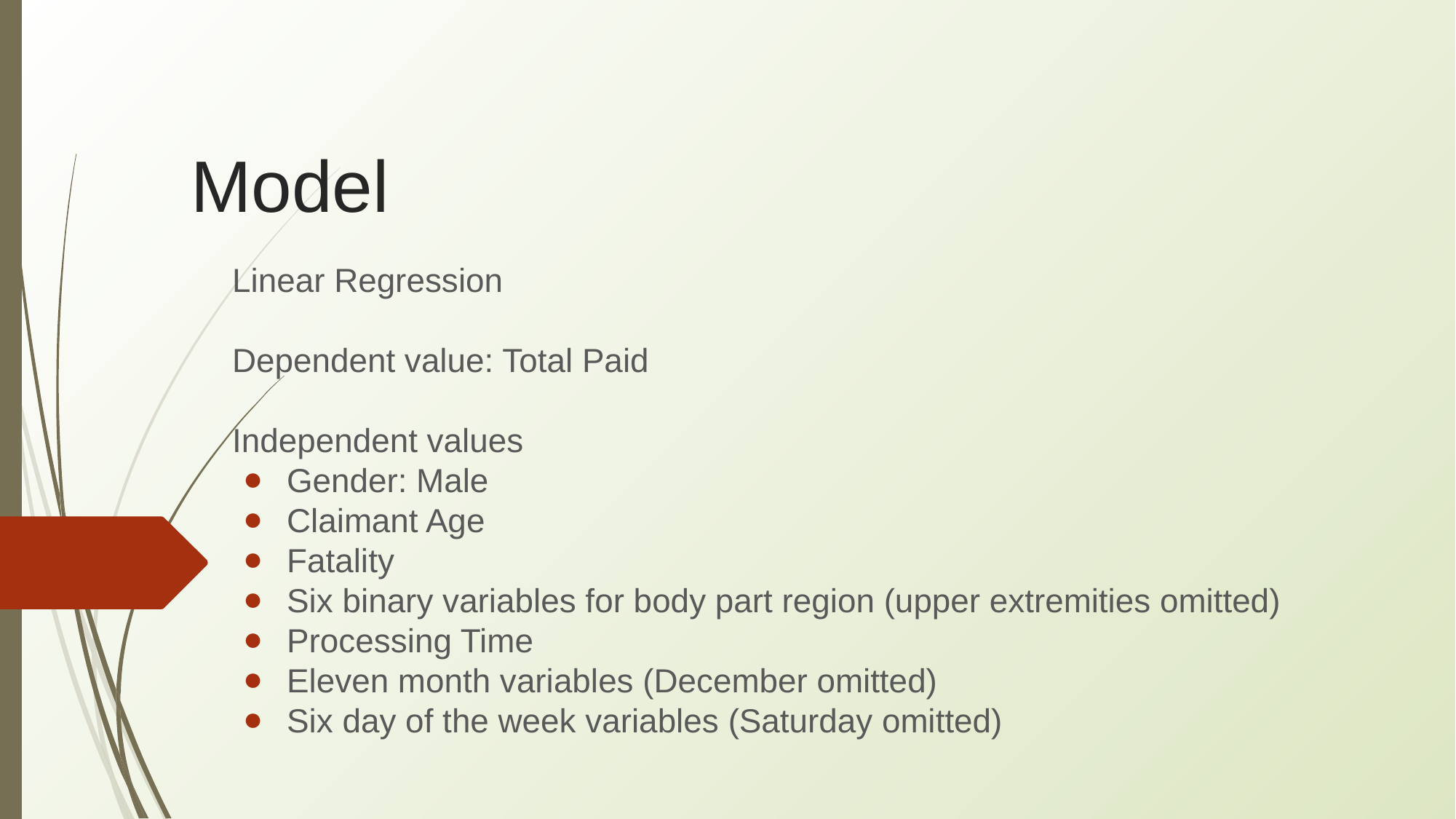

# Model
Linear Regression

Dependent value: Total Paid

Independent values
Gender: Male
Claimant Age
Fatality
Six binary variables for body part region (upper extremities omitted)
Processing Time
Eleven month variables (December omitted)
Six day of the week variables (Saturday omitted)